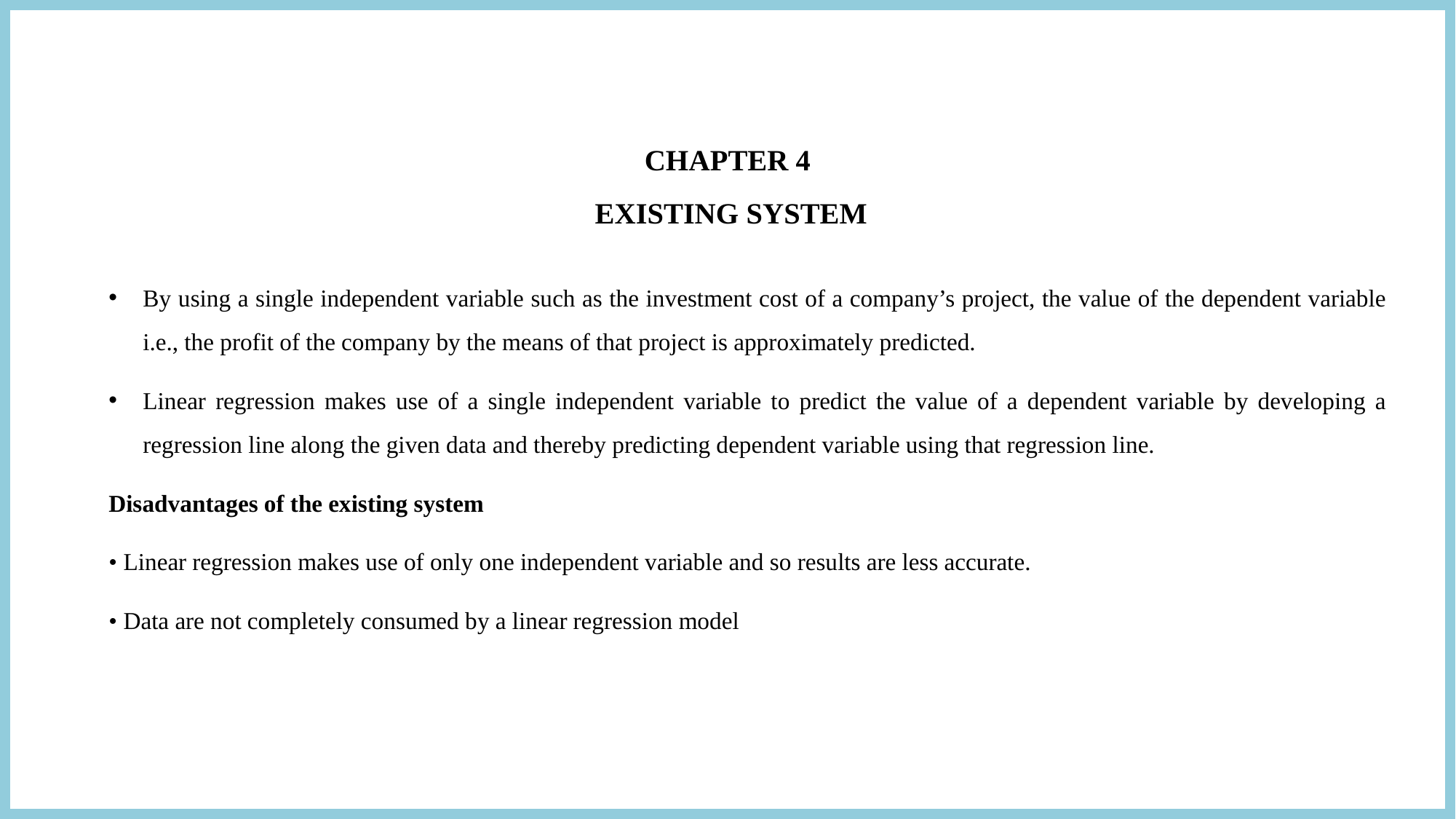

CHAPTER 4
 EXISTING SYSTEM
By using a single independent variable such as the investment cost of a company’s project, the value of the dependent variable i.e., the profit of the company by the means of that project is approximately predicted.
Linear regression makes use of a single independent variable to predict the value of a dependent variable by developing a regression line along the given data and thereby predicting dependent variable using that regression line.
Disadvantages of the existing system
• Linear regression makes use of only one independent variable and so results are less accurate.
• Data are not completely consumed by a linear regression model